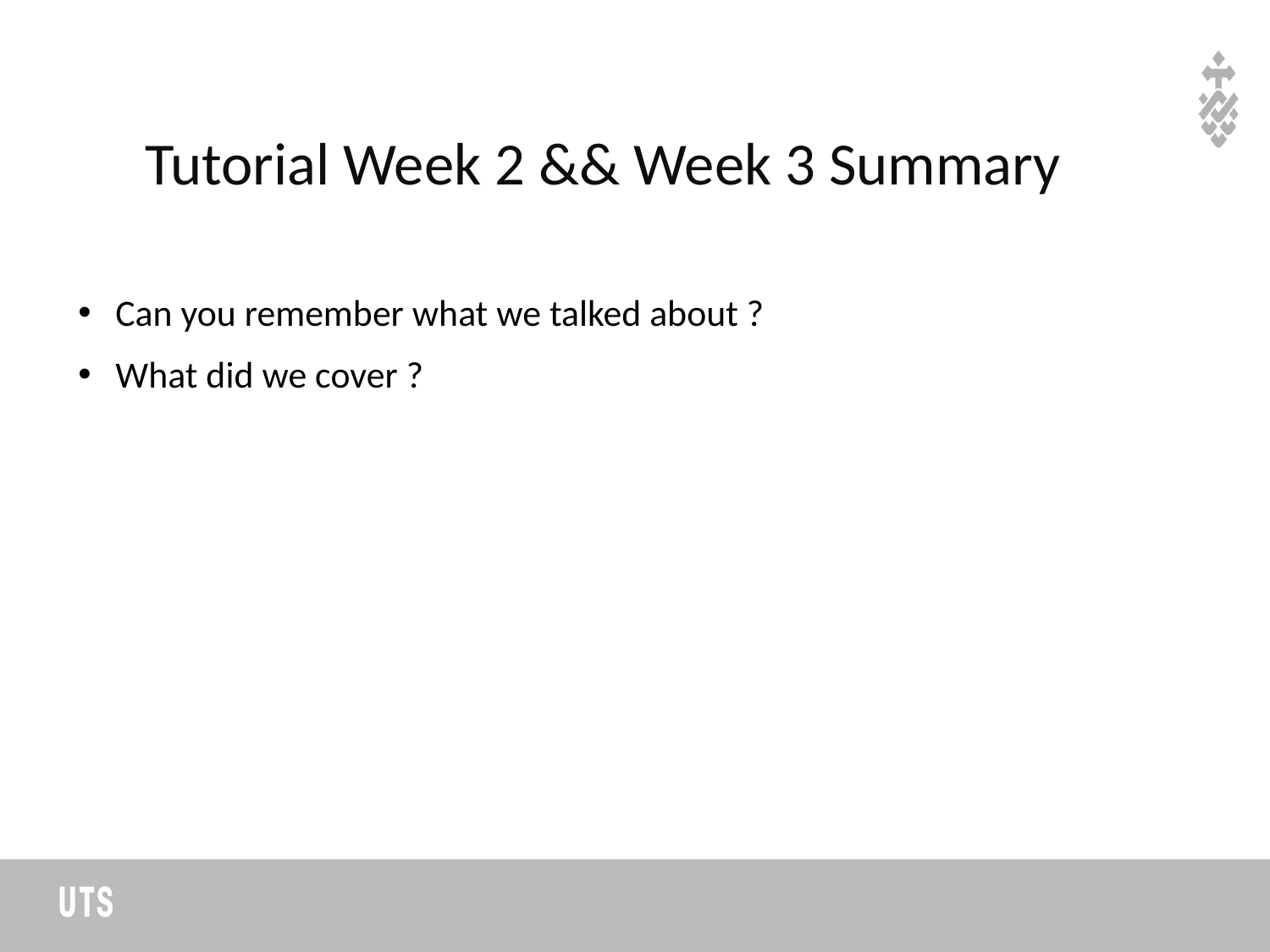

# Tutorial Week 2 && Week 3 Summary
Can you remember what we talked about ?
What did we cover ?